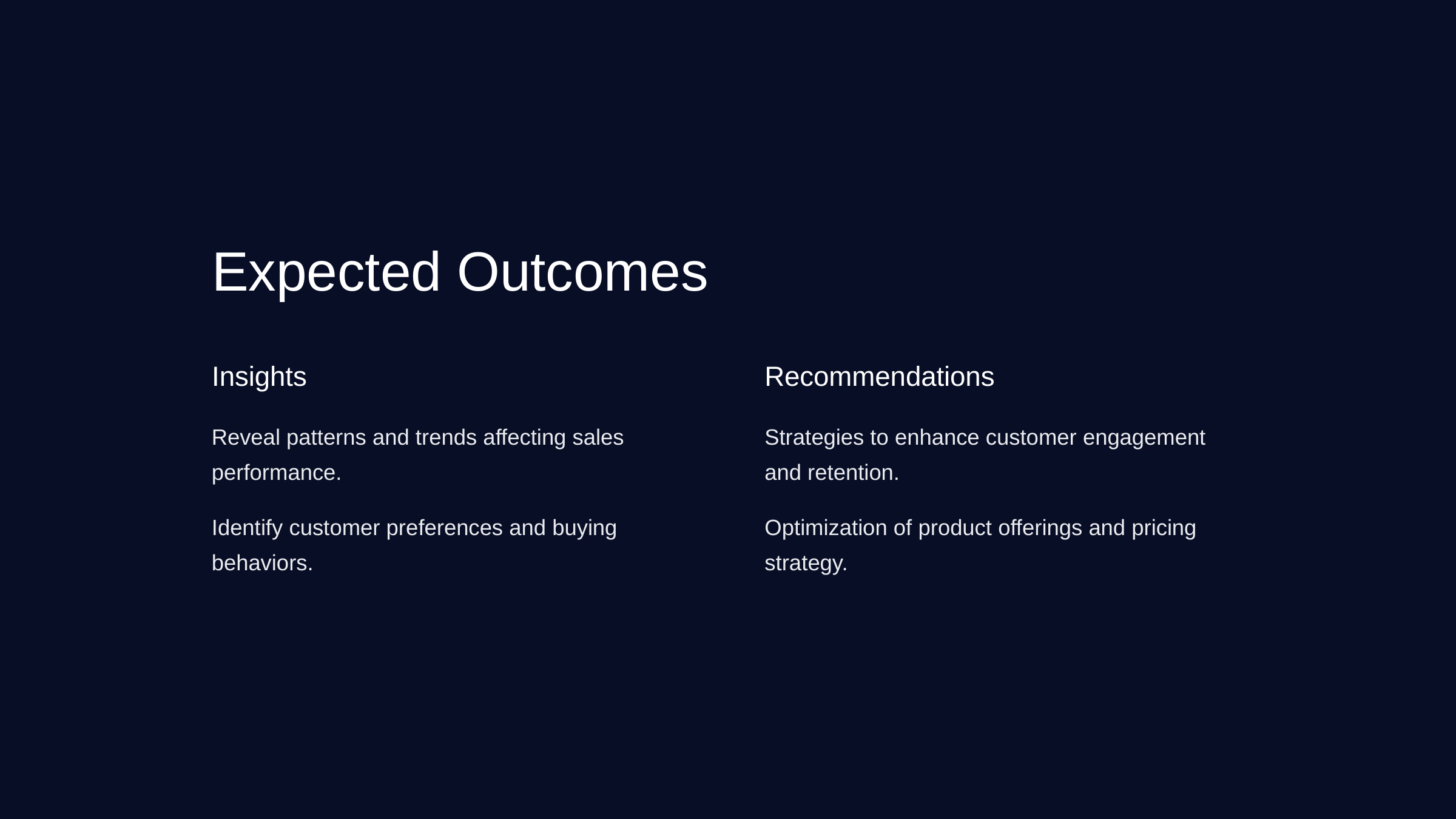

Expected Outcomes
Insights
Recommendations
Reveal patterns and trends affecting sales performance.
Strategies to enhance customer engagement and retention.
Identify customer preferences and buying behaviors.
Optimization of product offerings and pricing strategy.